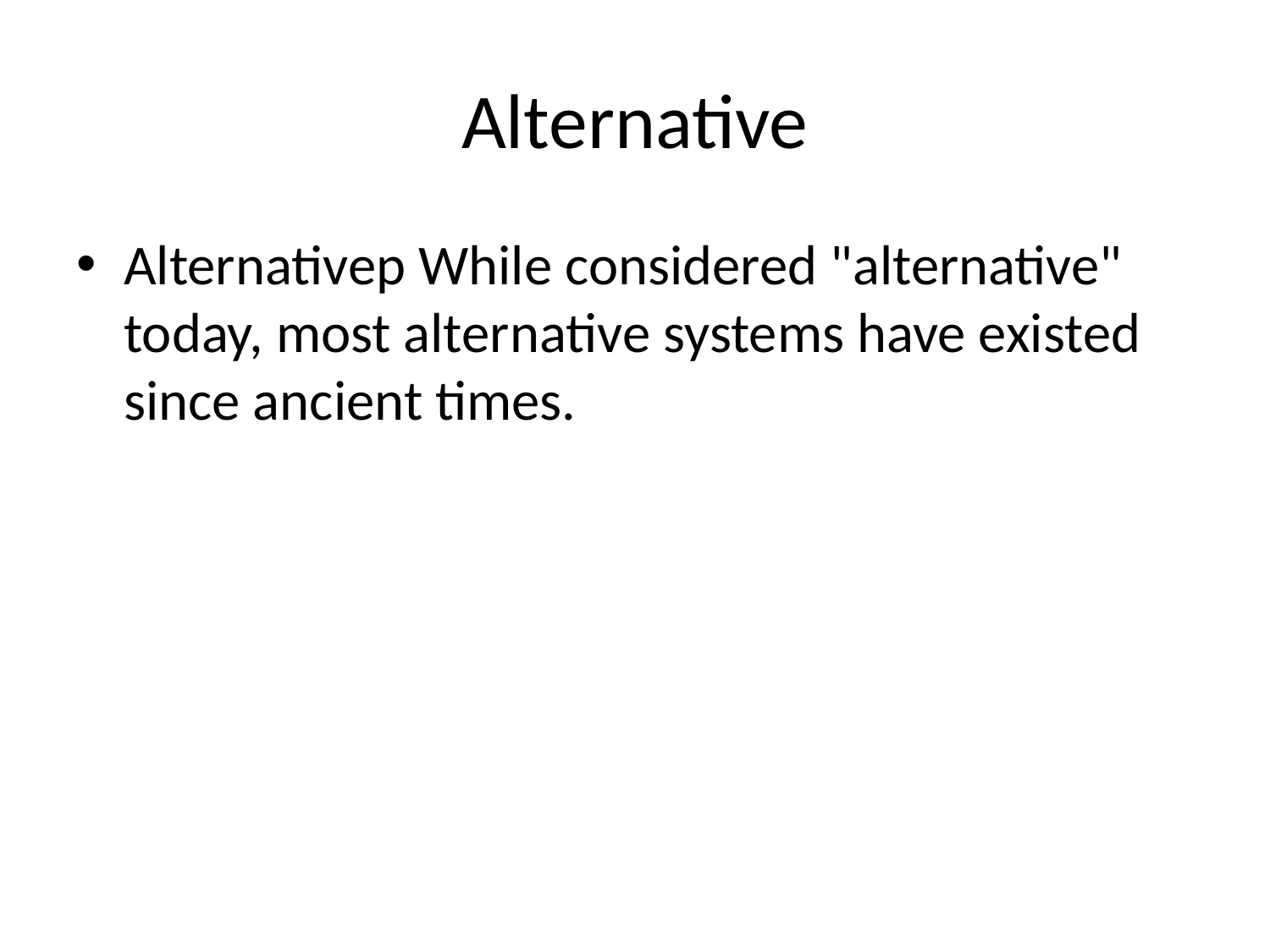

# Alternative
Alternativep While considered "alternative" today, most alternative systems have existed since ancient times.